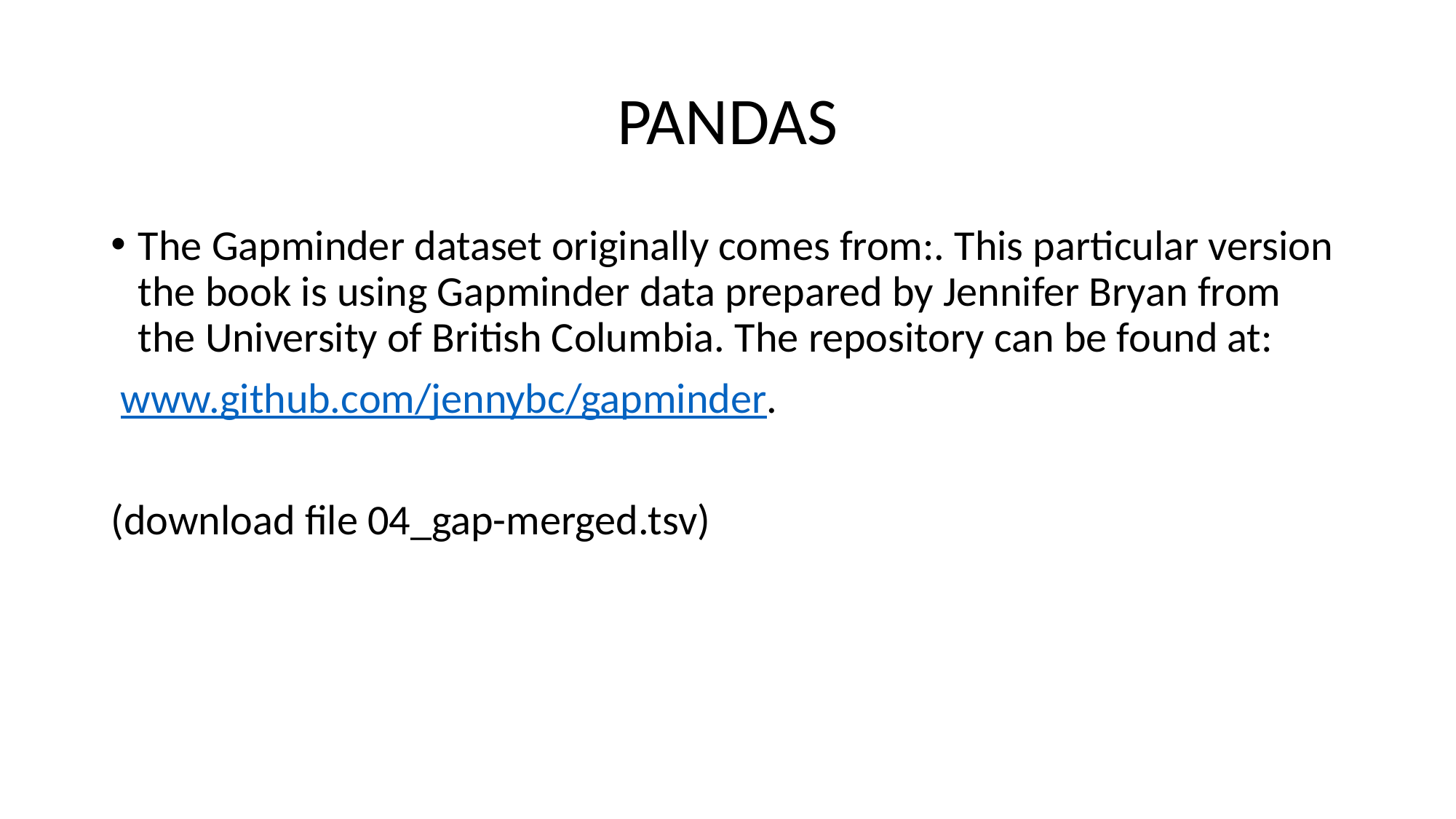

# PANDAS
The Gapminder dataset originally comes from:. This particular version the book is using Gapminder data prepared by Jennifer Bryan from the University of British Columbia. The repository can be found at:
 www.github.com/jennybc/gapminder.

(download file 04_gap-merged.tsv)